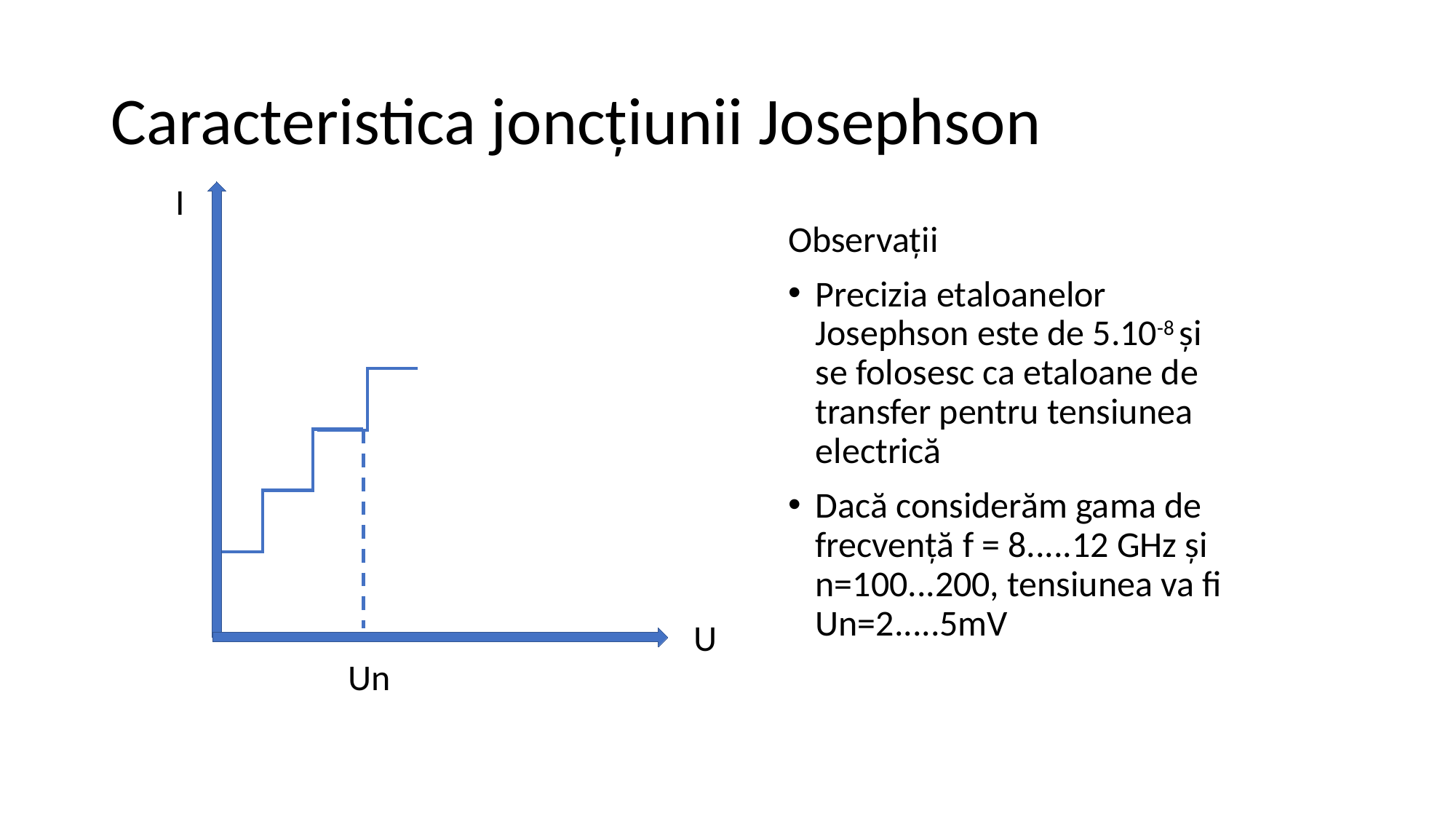

# Caracteristica joncțiunii Josephson
I

Observații
Precizia etaloanelor Josephson este de 5.10-8 și se folosesc ca etaloane de transfer pentru tensiunea electrică
Dacă considerăm gama de frecvență f = 8.....12 GHz și n=100...200, tensiunea va fi Un=2.....5mV

U
Un